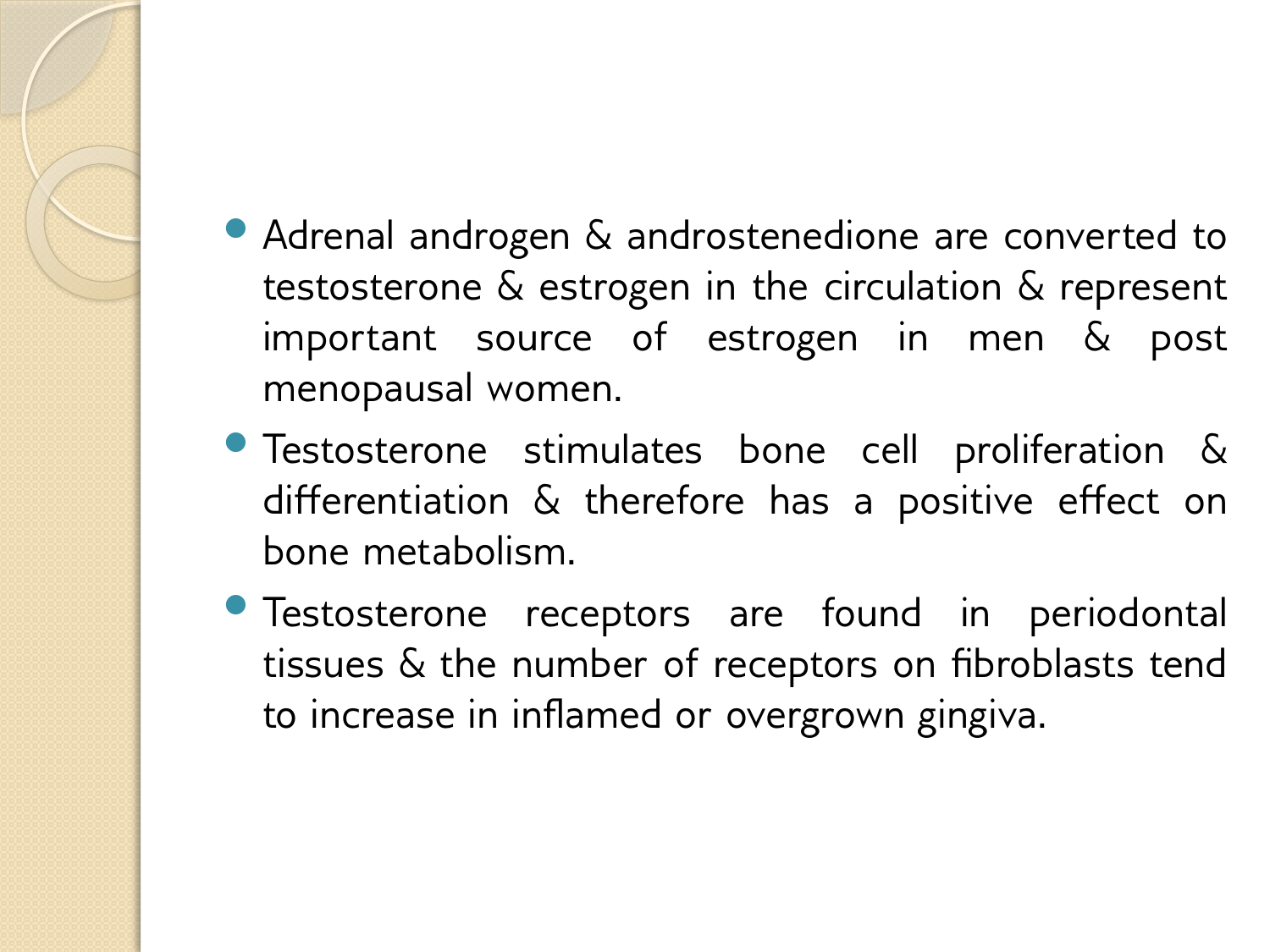

#
Adrenal androgen & androstenedione are converted to testosterone & estrogen in the circulation & represent important source of estrogen in men & post menopausal women.
Testosterone stimulates bone cell proliferation & differentiation & therefore has a positive effect on bone metabolism.
Testosterone receptors are found in periodontal tissues & the number of receptors on fibroblasts tend to increase in inflamed or overgrown gingiva.